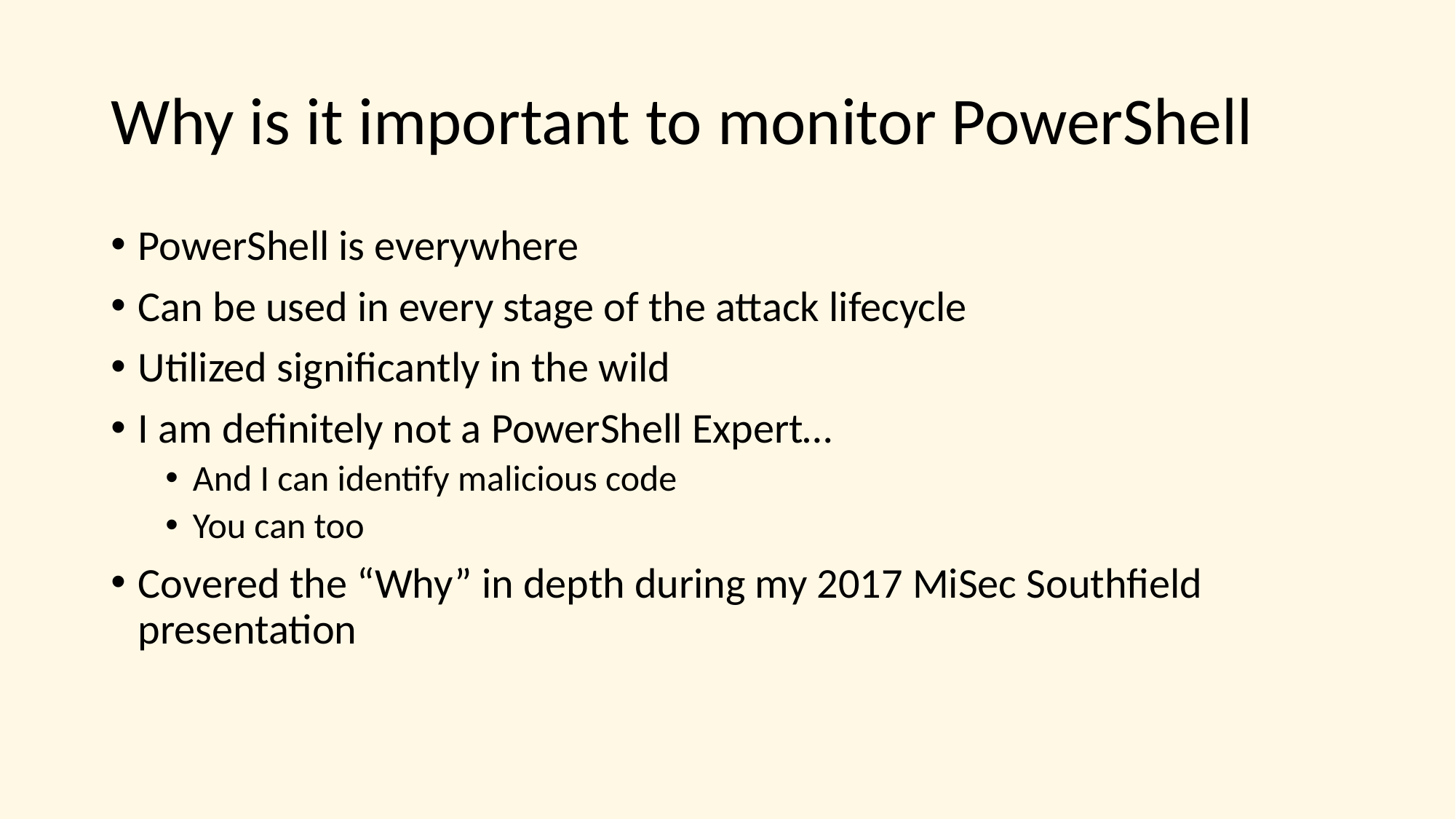

# Why is it important to monitor PowerShell
PowerShell is everywhere
Can be used in every stage of the attack lifecycle
Utilized significantly in the wild
I am definitely not a PowerShell Expert…
And I can identify malicious code
You can too
Covered the “Why” in depth during my 2017 MiSec Southfield presentation